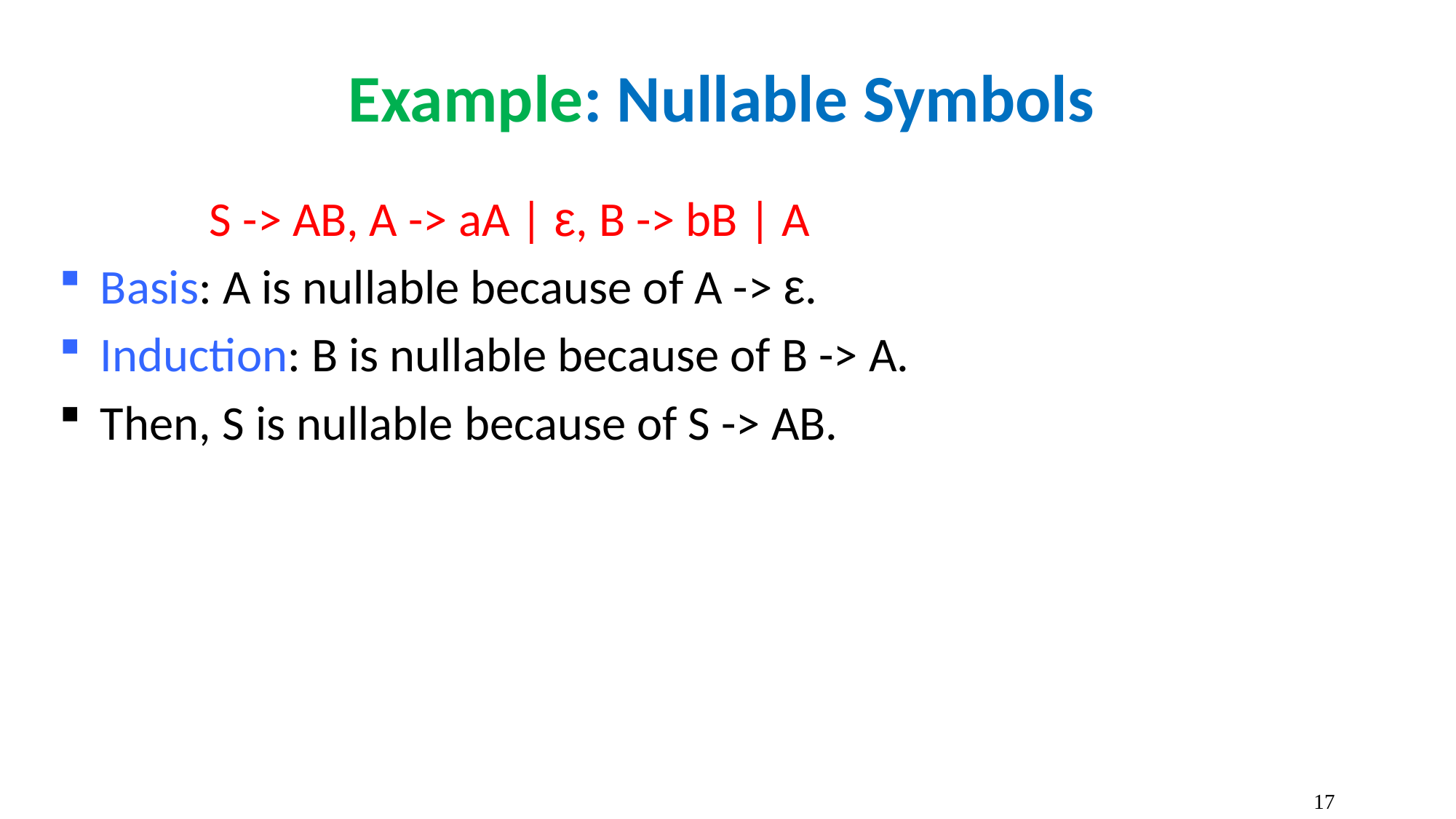

# Example: Nullable Symbols
		S -> AB, A -> aA | ε, B -> bB | A
Basis: A is nullable because of A -> ε.
Induction: B is nullable because of B -> A.
Then, S is nullable because of S -> AB.
17